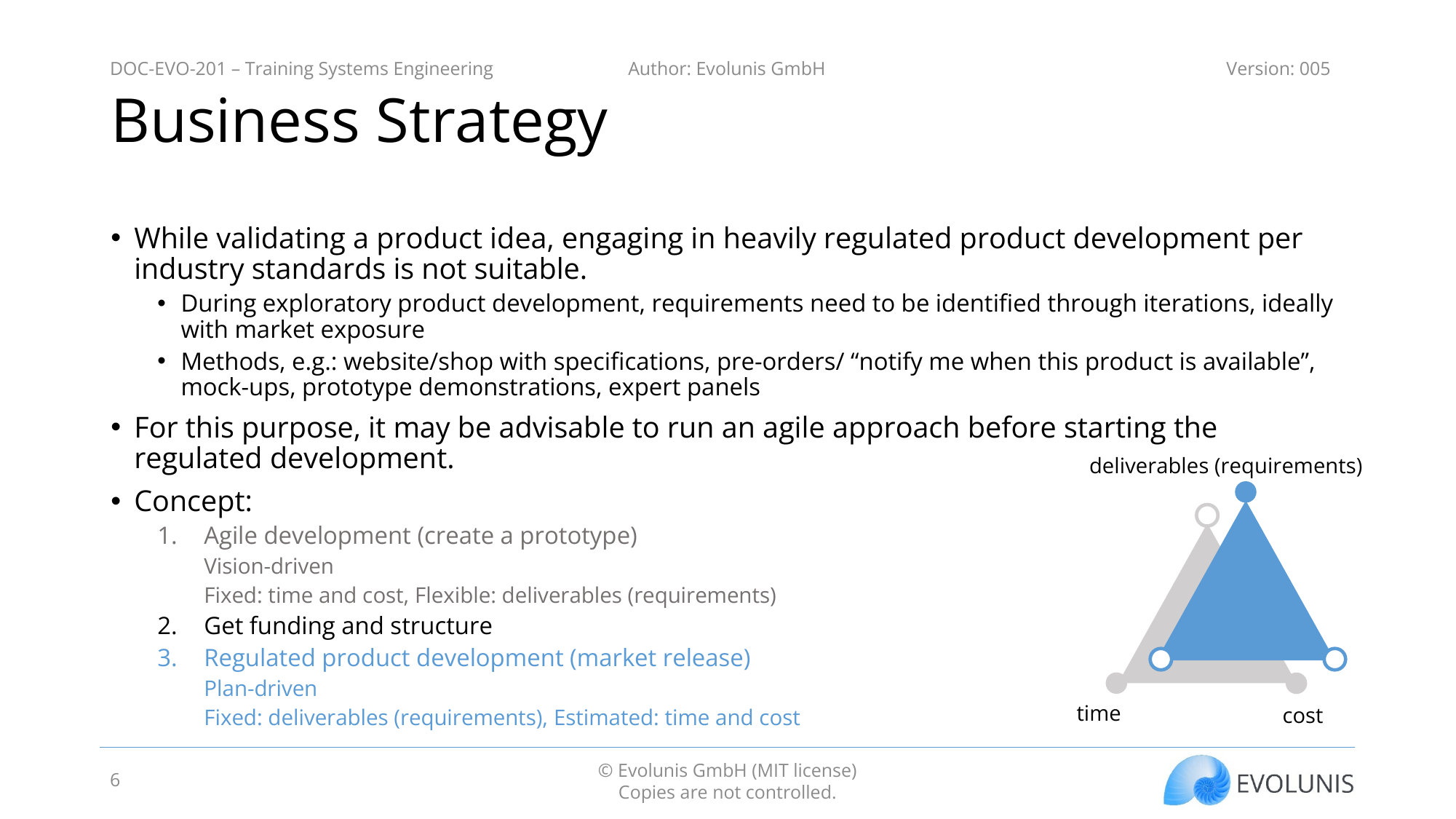

# Business Strategy
While validating a product idea, engaging in heavily regulated product development per industry standards is not suitable.
During exploratory product development, requirements need to be identified through iterations, ideally with market exposure
Methods, e.g.: website/shop with specifications, pre-orders/ “notify me when this product is available”, mock-ups, prototype demonstrations, expert panels
For this purpose, it may be advisable to run an agile approach before starting the regulated development.
Concept:
Agile development (create a prototype)
Vision-driven
Fixed: time and cost, Flexible: deliverables (requirements)
Get funding and structure
Regulated product development (market release)
Plan-driven
Fixed: deliverables (requirements), Estimated: time and cost
deliverables (requirements)

time
cost
6